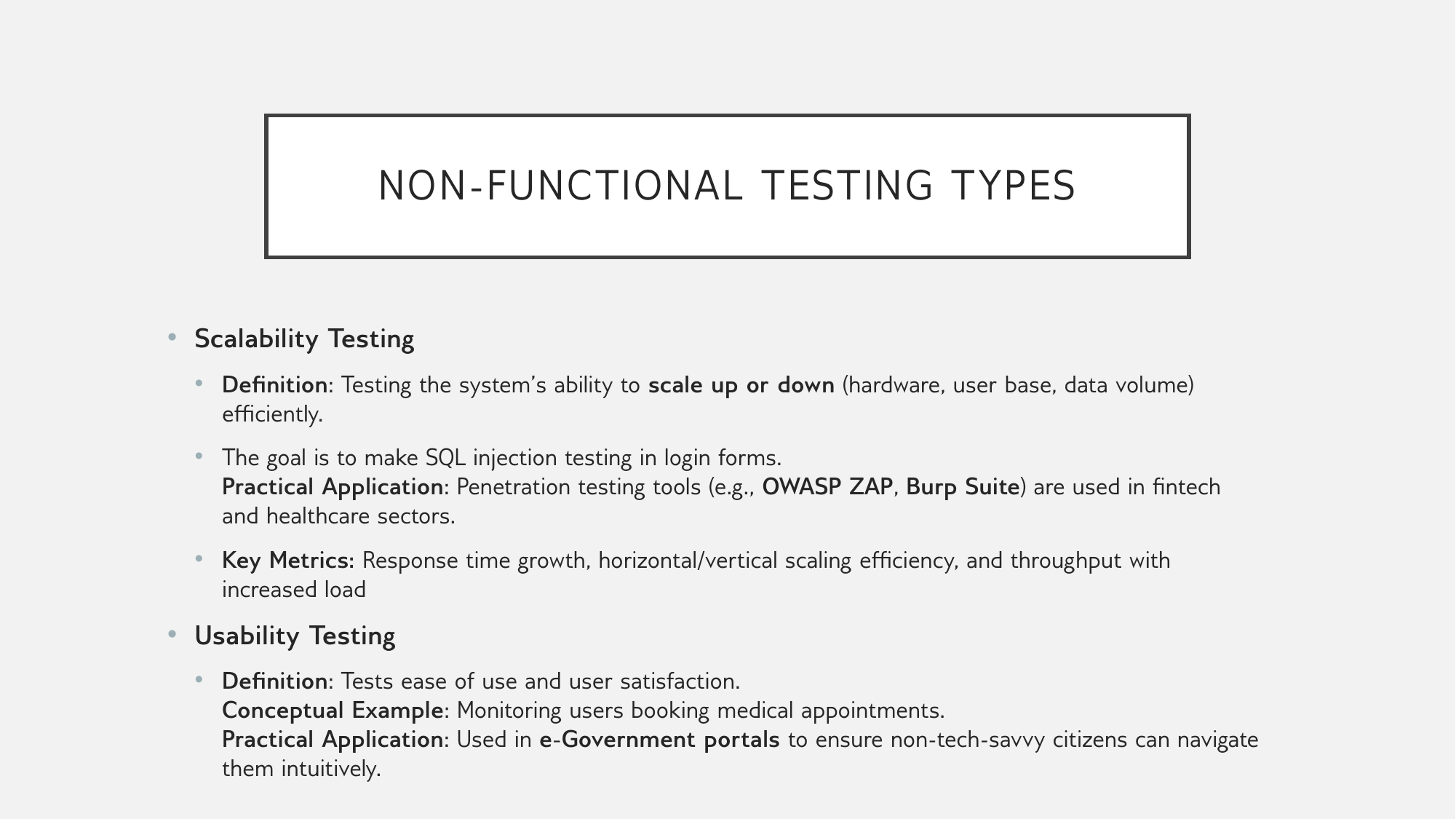

# Non-Functional Testing Types
Scalability Testing
Definition: Testing the system’s ability to scale up or down (hardware, user base, data volume) efficiently.
The goal is to make SQL injection testing in login forms.
Practical Application: Penetration testing tools (e.g., OWASP ZAP, Burp Suite) are used in fintech and healthcare sectors.
Key Metrics: Response time growth, horizontal/vertical scaling efficiency, and throughput with increased load
Usability Testing
Definition: Tests ease of use and user satisfaction.
Conceptual Example: Monitoring users booking medical appointments.
Practical Application: Used in e-Government portals to ensure non-tech-savvy citizens can navigate them intuitively.